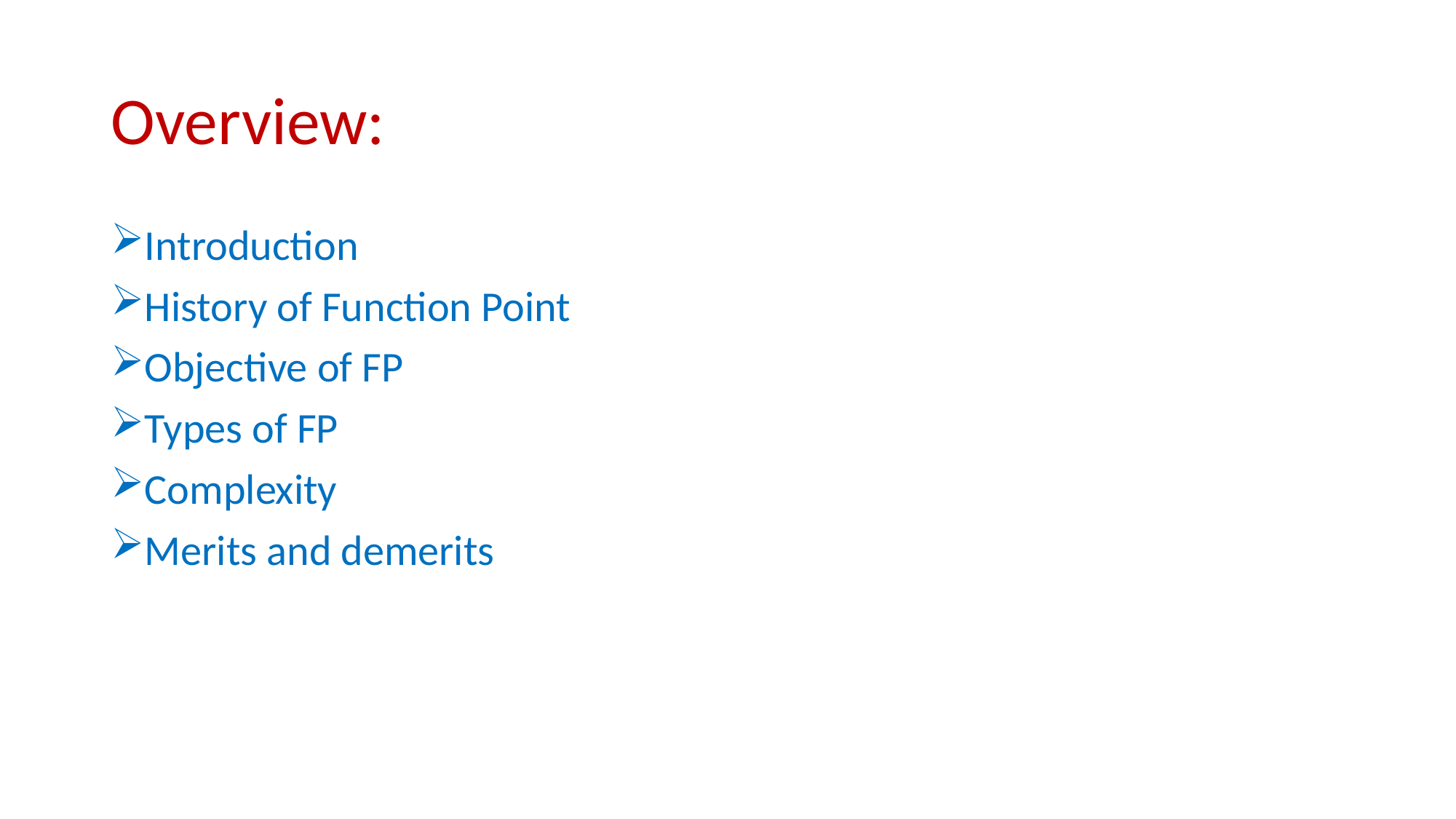

# Overview:
Introduction
History of Function Point
Objective of FP
Types of FP
Complexity
Merits and demerits